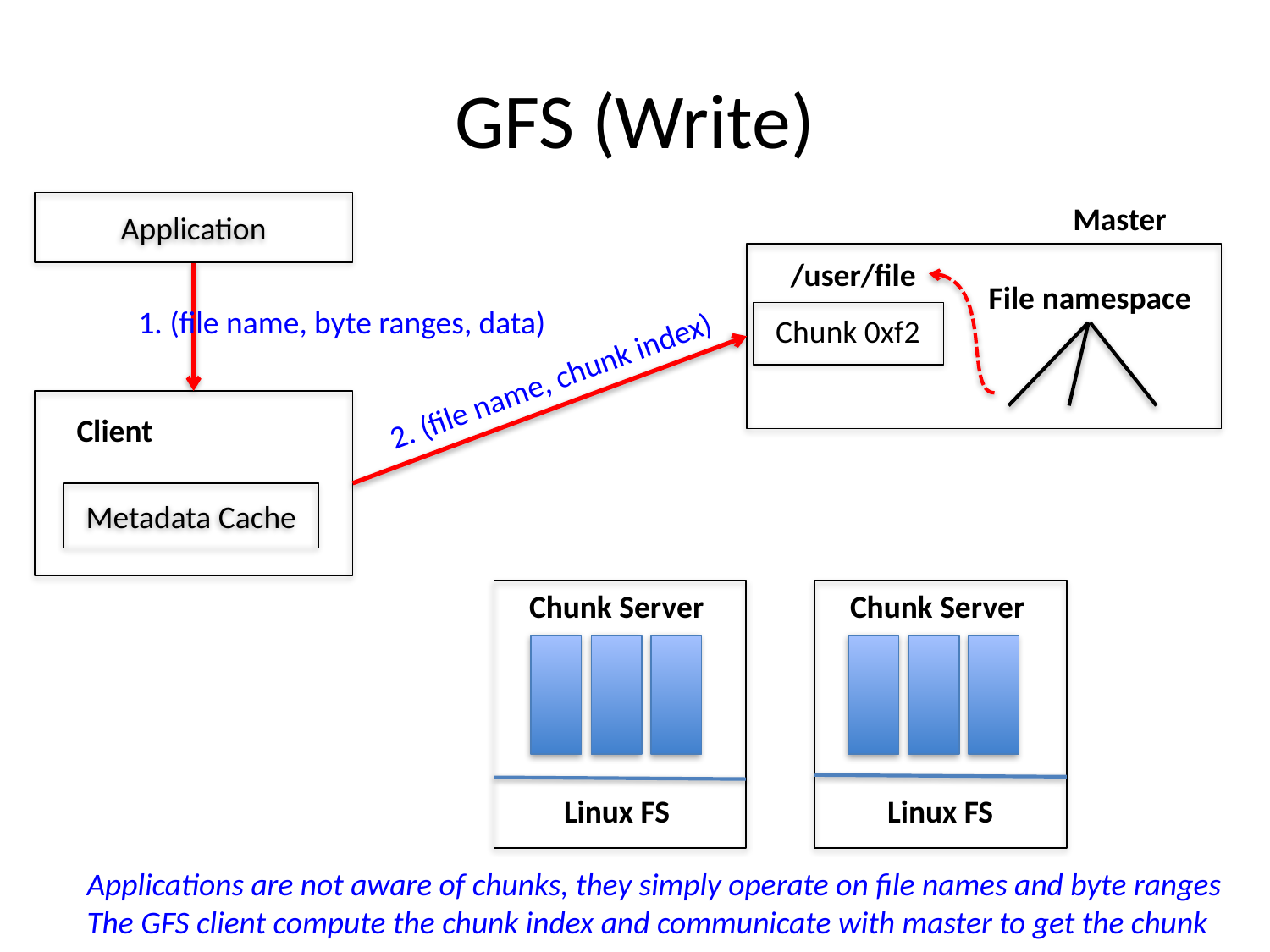

# GFS (Write)
Application
Master

/user/file
File namespace
1. (file name, byte ranges, data)

Chunk 0xf2
2. (file name, chunk index)

Client
Metadata Cache

Chunk Server

Chunk Server

Linux FS
Linux FS
Applications are not aware of chunks, they simply operate on file names and byte ranges
The GFS client compute the chunk index and communicate with master to get the chunk